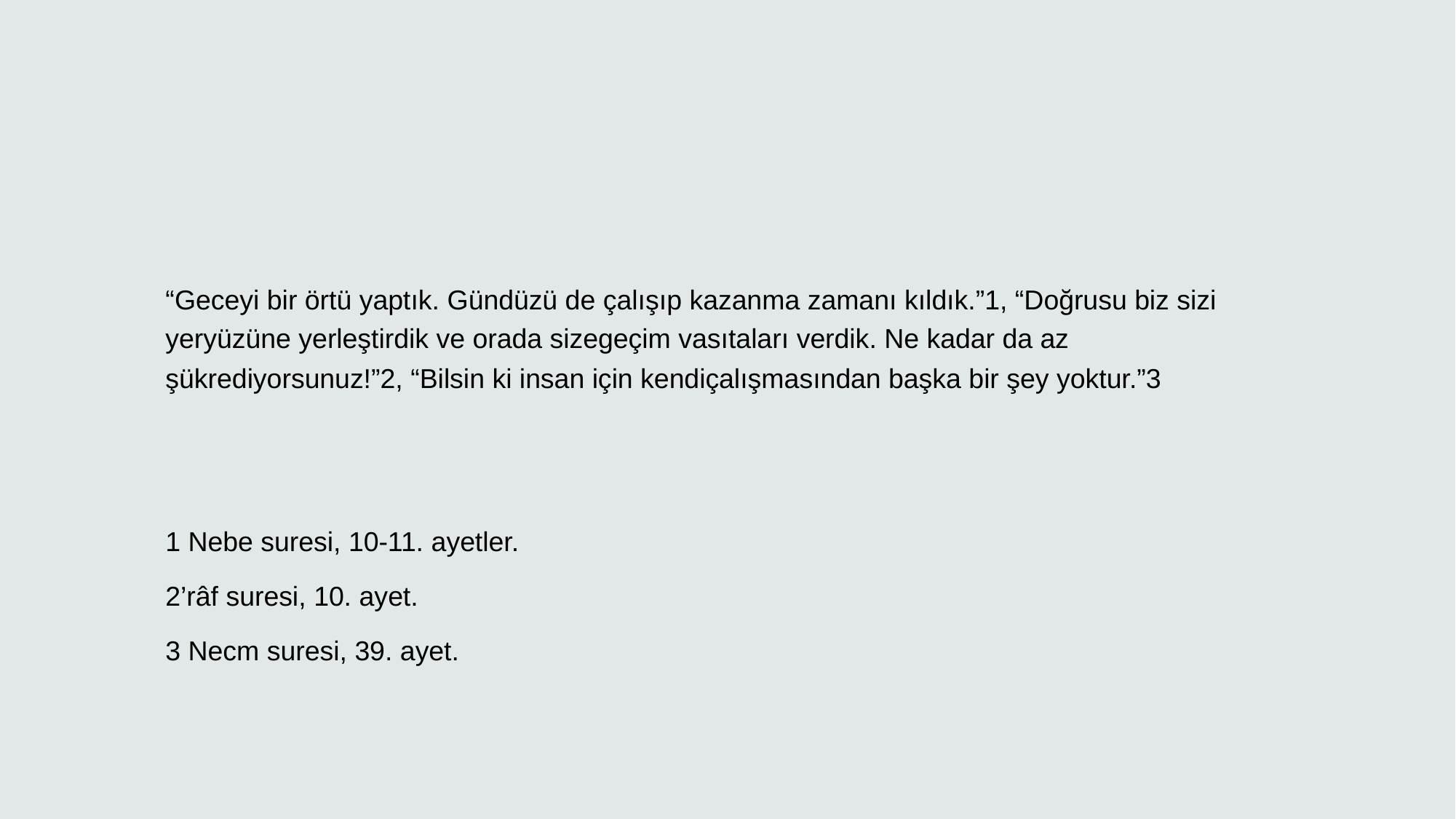

#
“Geceyi bir örtü yaptık. Gündüzü de çalışıp kazanma zamanı kıldık.”1, “Doğrusu biz sizi yeryüzüne yerleştirdik ve orada sizegeçim vasıtaları verdik. Ne kadar da az şükrediyorsunuz!”2, “Bilsin ki insan için kendiçalışmasından başka bir şey yoktur.”3

1 Nebe suresi, 10-11. ayetler.
2’râf suresi, 10. ayet.
3 Necm suresi, 39. ayet.